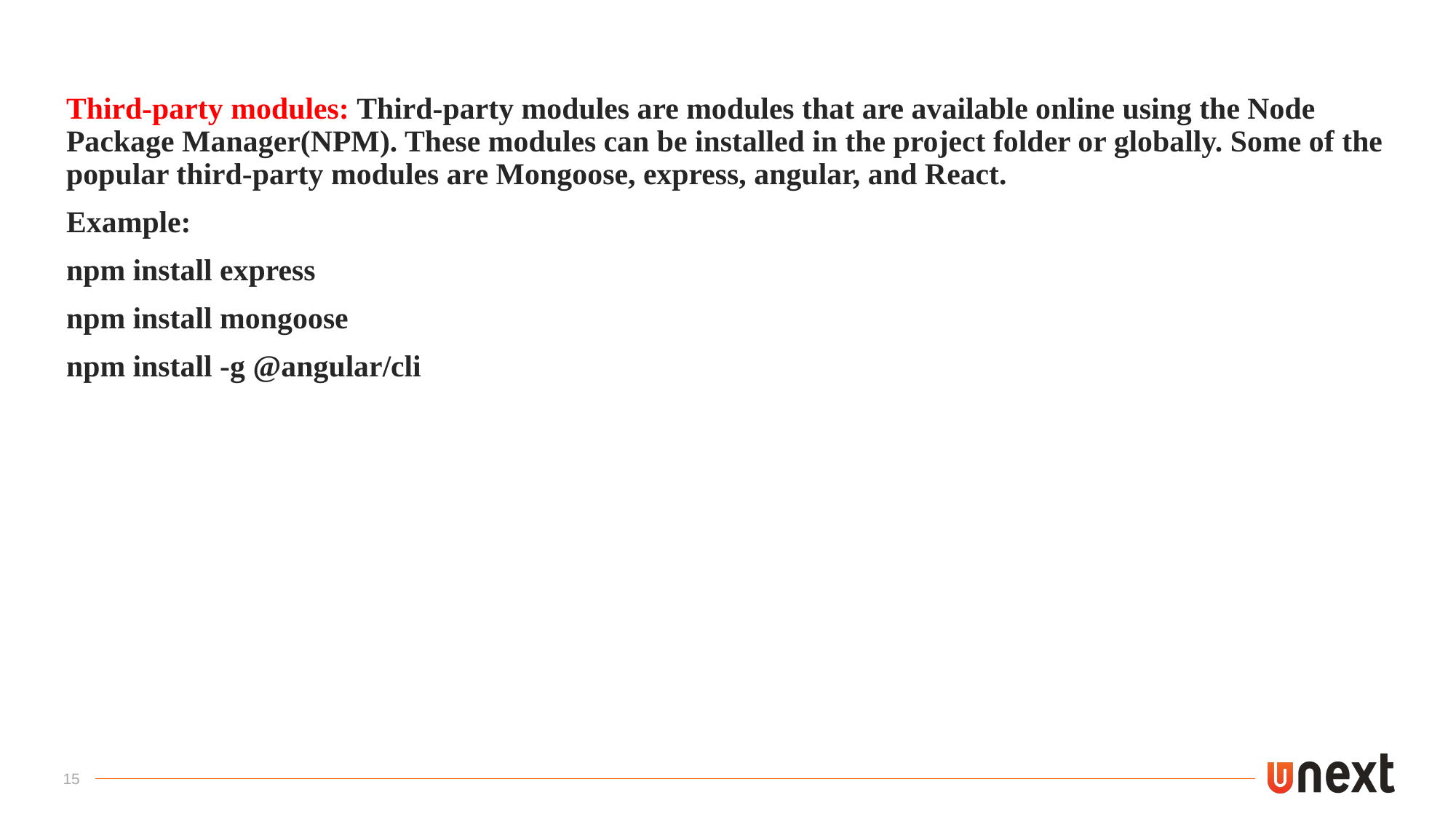

Third-party modules: Third-party modules are modules that are available online using the Node Package Manager(NPM). These modules can be installed in the project folder or globally. Some of the popular third-party modules are Mongoose, express, angular, and React.
Example:
npm install express
npm install mongoose
npm install -g @angular/cli

15